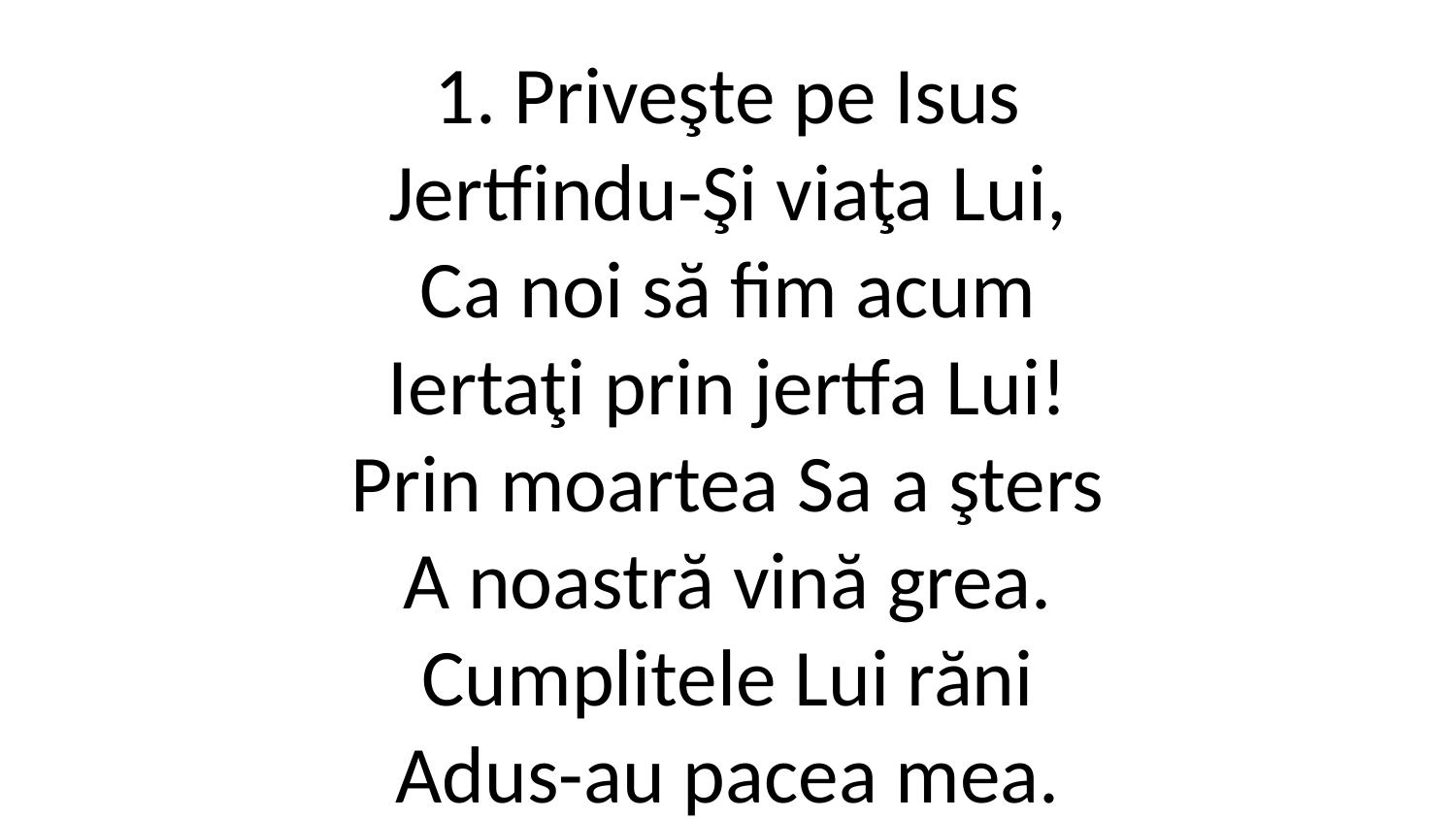

1. Priveşte pe Isus
Jertfindu-Şi viaţa Lui,
Ca noi să fim acum
Iertaţi prin jertfa Lui!
Prin moartea Sa a şters
A noastră vină grea.
Cumplitele Lui răni
Adus-au pacea mea.